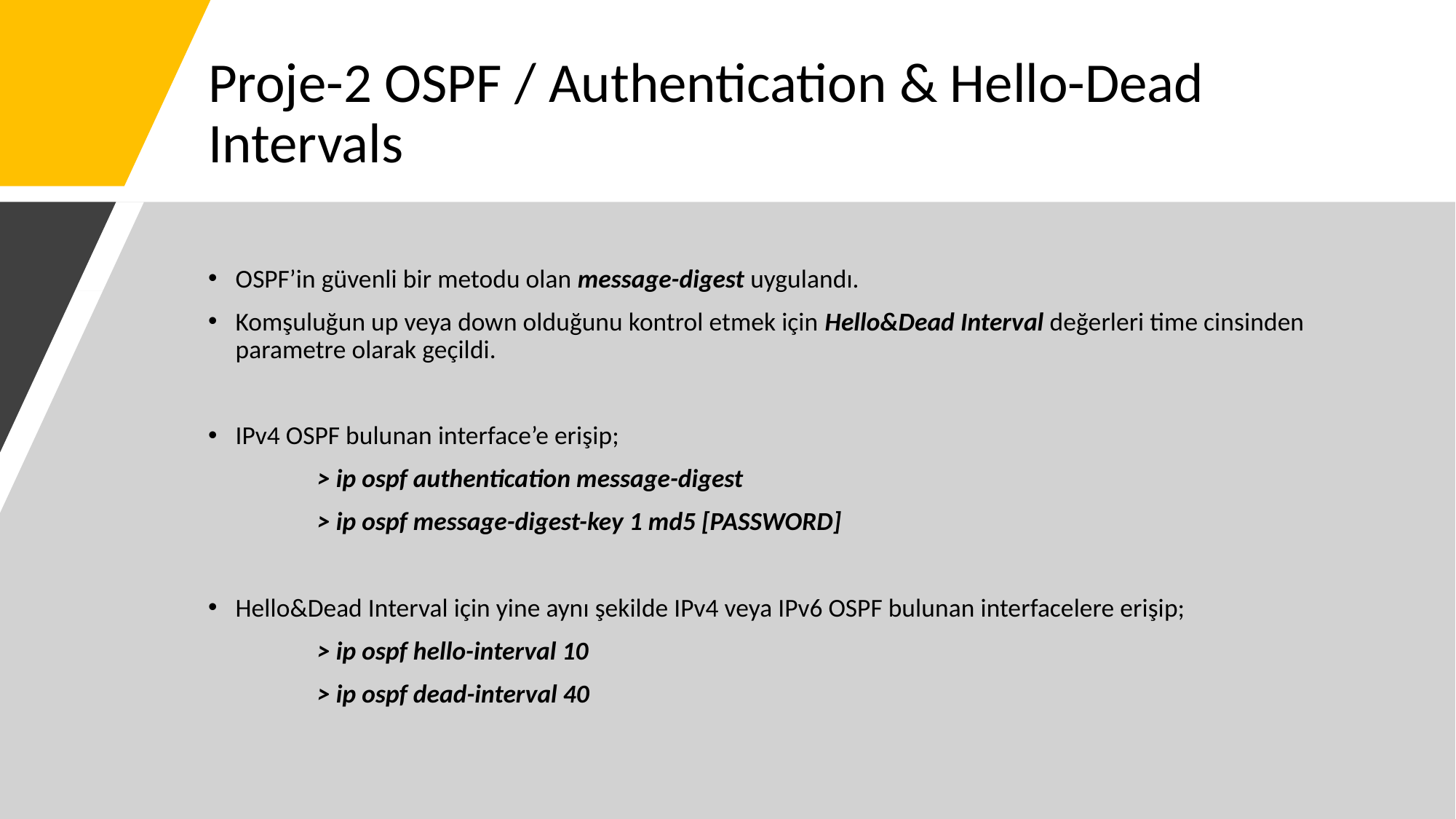

# Proje-2 OSPF / Authentication & Hello-Dead Intervals

OSPF’in güvenli bir metodu olan message-digest uygulandı.
Komşuluğun up veya down olduğunu kontrol etmek için Hello&Dead Interval değerleri time cinsinden parametre olarak geçildi.

IPv4 OSPF bulunan interface’e erişip;
	> ip ospf authentication message-digest
	> ip ospf message-digest-key 1 md5 [PASSWORD]

Hello&Dead Interval için yine aynı şekilde IPv4 veya IPv6 OSPF bulunan interfacelere erişip;
	> ip ospf hello-interval 10
	> ip ospf dead-interval 40